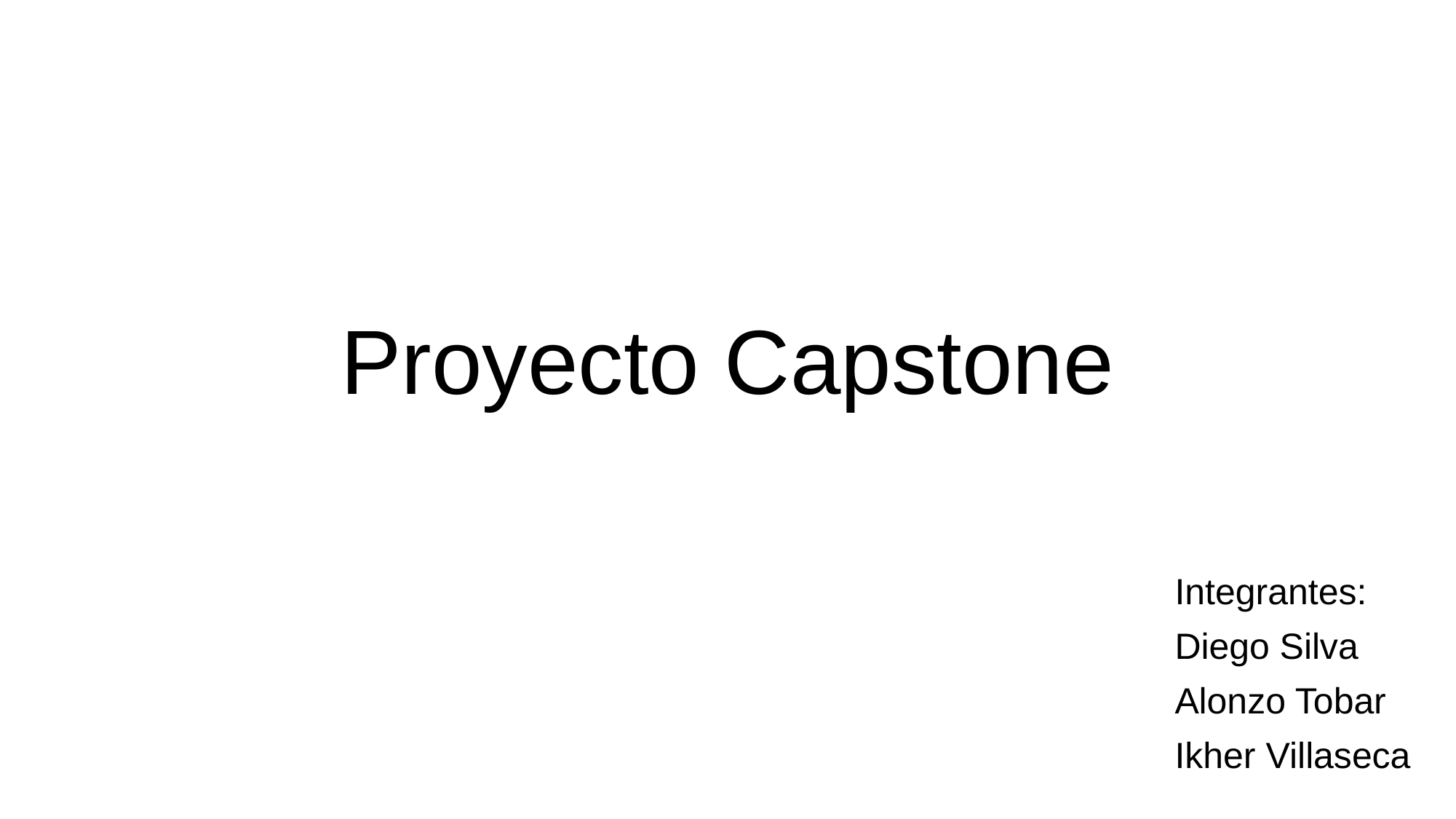

# Proyecto Capstone
Integrantes:
Diego Silva
Alonzo Tobar
Ikher Villaseca